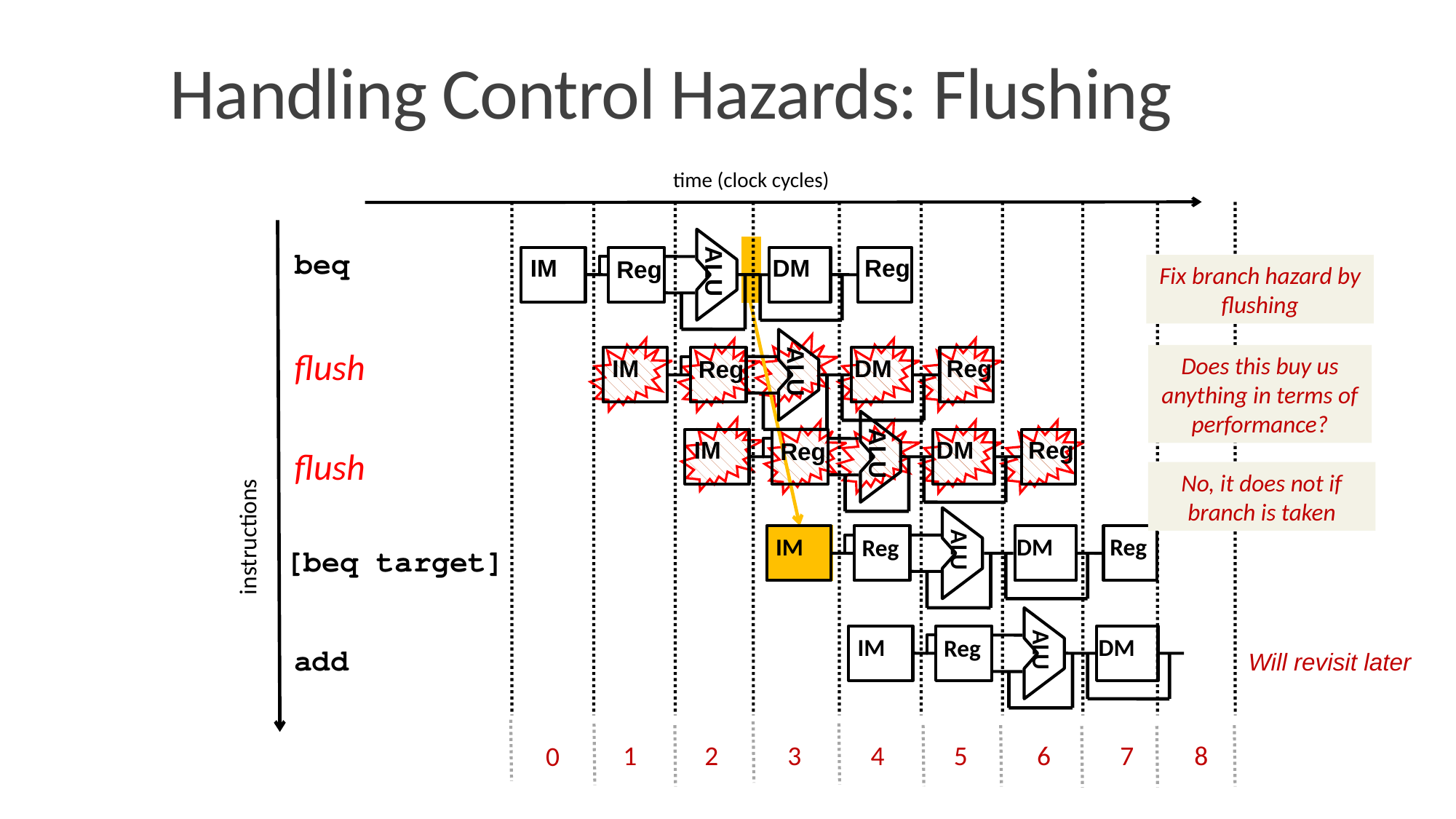

Handling Control Hazards: Flushing
time (clock cycles)

ALU

IM

DM
Reg
Reg

beq
Fix branch hazard by flushing

ALU

IM

DM
Reg
Reg

flush

Does this buy us anything in terms of performance?

ALU

IM

DM
Reg
Reg

flush

No, it does not if branch is taken

ALU

IM

DM
Reg
Reg

[beq target]

ALU

IM

DM
Reg
add

instructions
Will revisit later

1
2
3
4
5
6
7
8
0

49